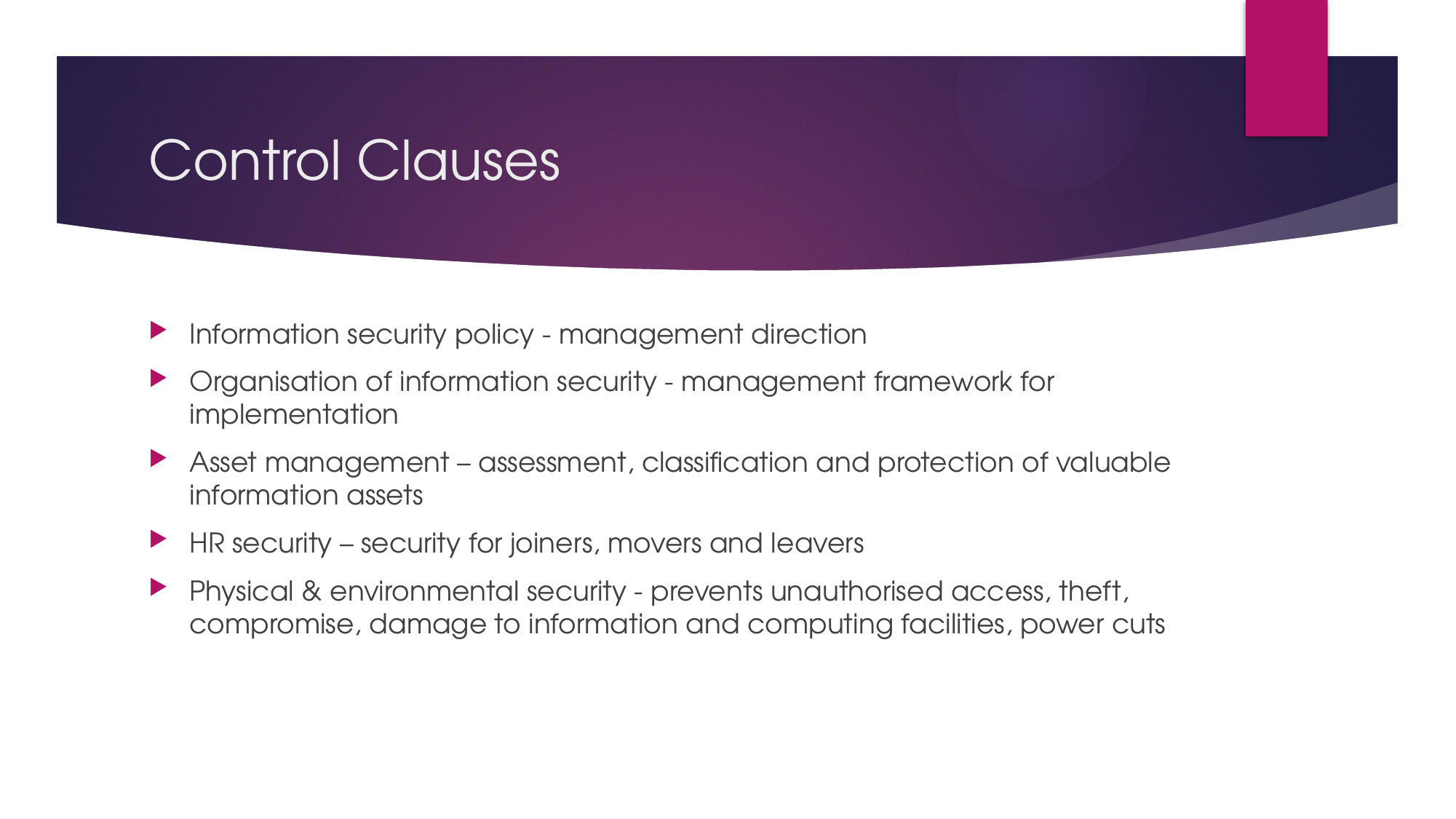

# Control Clauses
Information security policy - management direction
Organisation of information security - management framework for implementation
Asset management – assessment, classification and protection of valuable information assets
HR security – security for joiners, movers and leavers
Physical & environmental security - prevents unauthorised access, theft, compromise, damage to information and computing facilities, power cuts